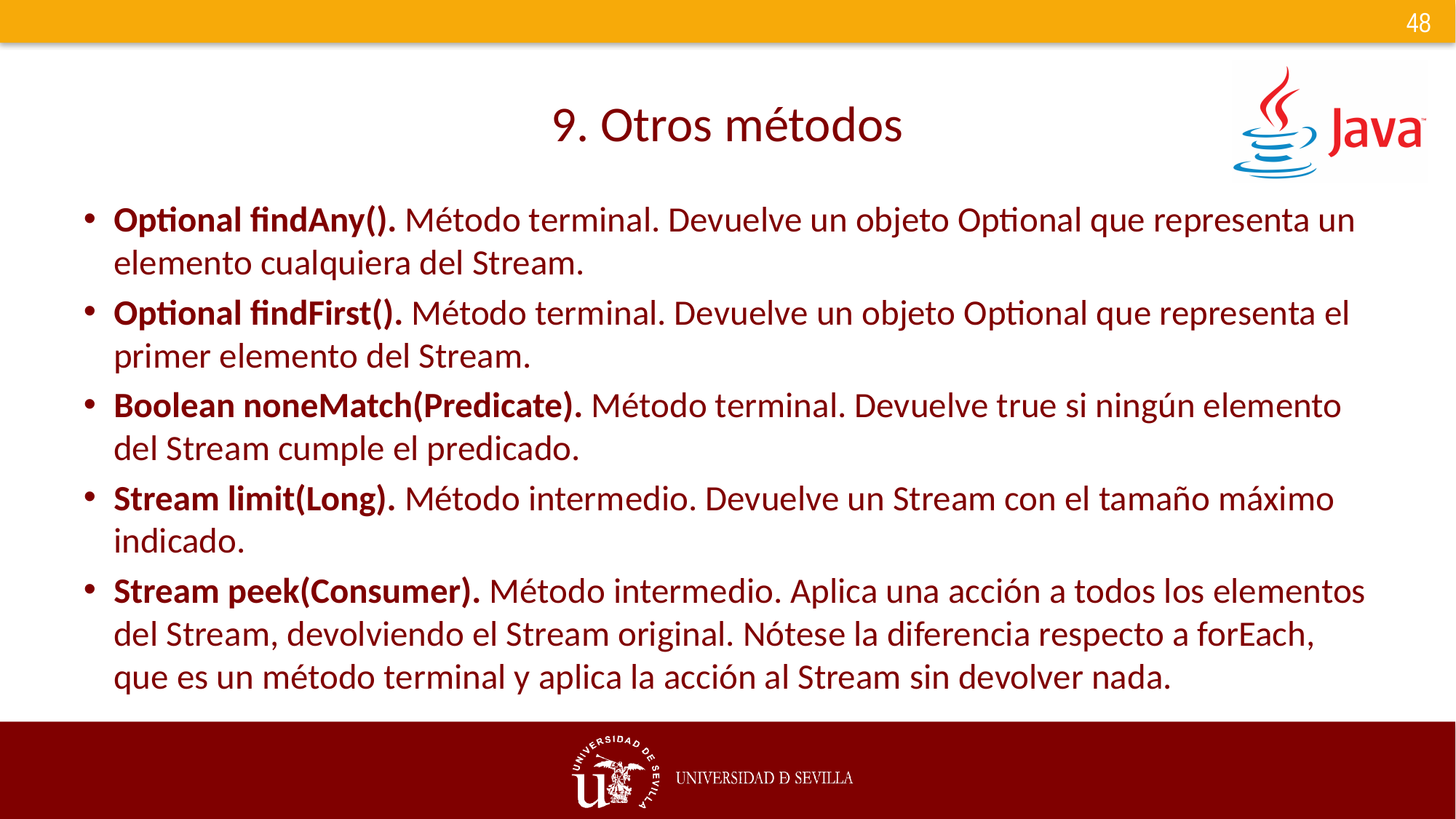

# 9. Otros métodos
Optional findAny(). Método terminal. Devuelve un objeto Optional que representa un elemento cualquiera del Stream.
Optional findFirst(). Método terminal. Devuelve un objeto Optional que representa el primer elemento del Stream.
Boolean noneMatch(Predicate). Método terminal. Devuelve true si ningún elemento del Stream cumple el predicado.
Stream limit(Long). Método intermedio. Devuelve un Stream con el tamaño máximo indicado.
Stream peek(Consumer). Método intermedio. Aplica una acción a todos los elementos del Stream, devolviendo el Stream original. Nótese la diferencia respecto a forEach, que es un método terminal y aplica la acción al Stream sin devolver nada.